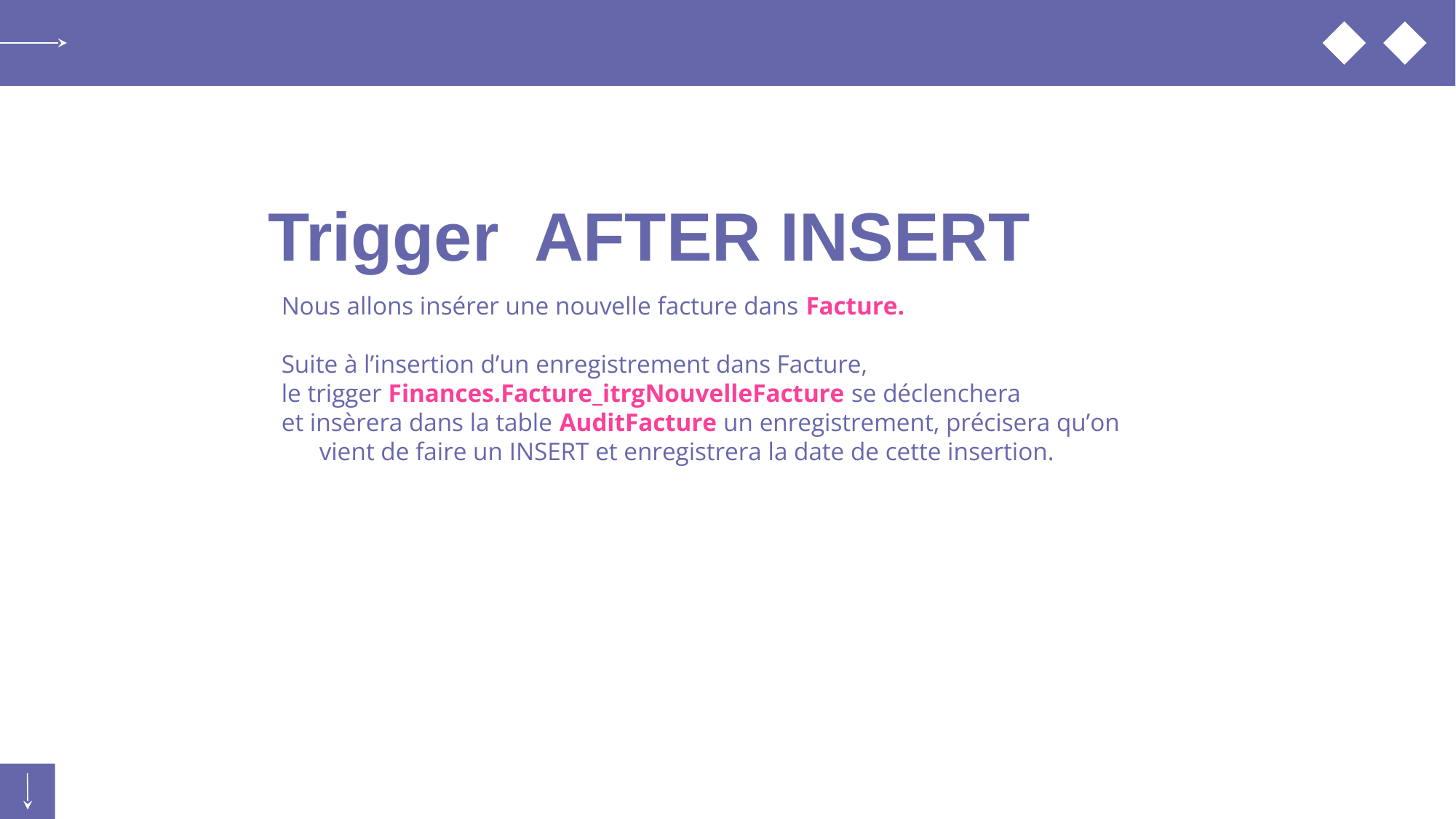

Nous allons insérer une nouvelle facture dans Facture.

Suite à l’insertion d’un enregistrement dans Facture,
le trigger Finances.Facture_itrgNouvelleFacture se déclenchera
et insèrera dans la table AuditFacture un enregistrement, précisera qu’on vient de faire un INSERT et enregistrera la date de cette insertion.

# Trigger  AFTER INSERT